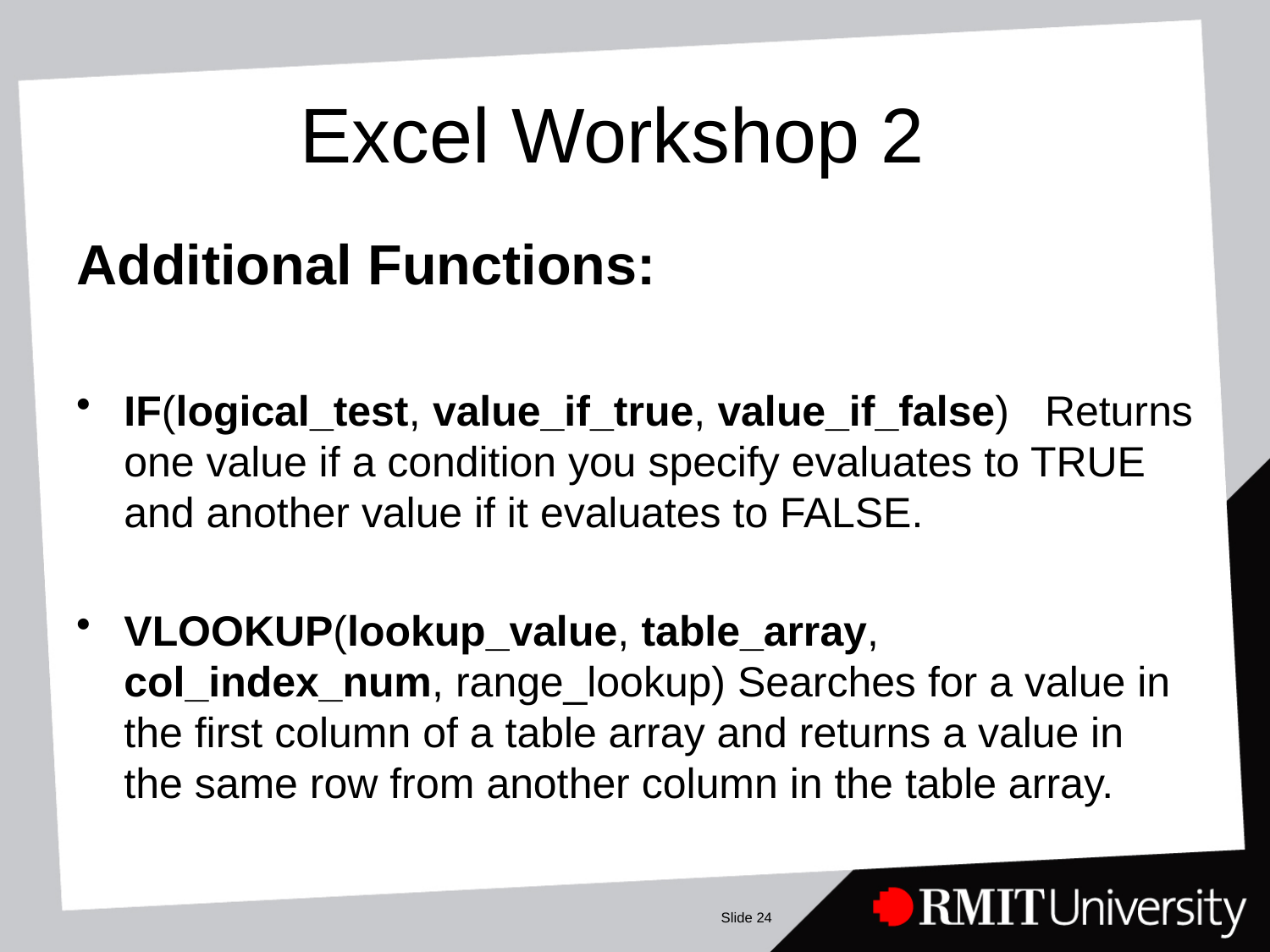

# Excel Workshop 2
Additional Functions:

IF(logical_test, value_if_true, value_if_false)   Returns one value if a condition you specify evaluates to TRUE and another value if it evaluates to FALSE.

VLOOKUP(lookup_value, table_array, col_index_num, range_lookup) Searches for a value in the first column of a table array and returns a value in the same row from another column in the table array.
Slide 24